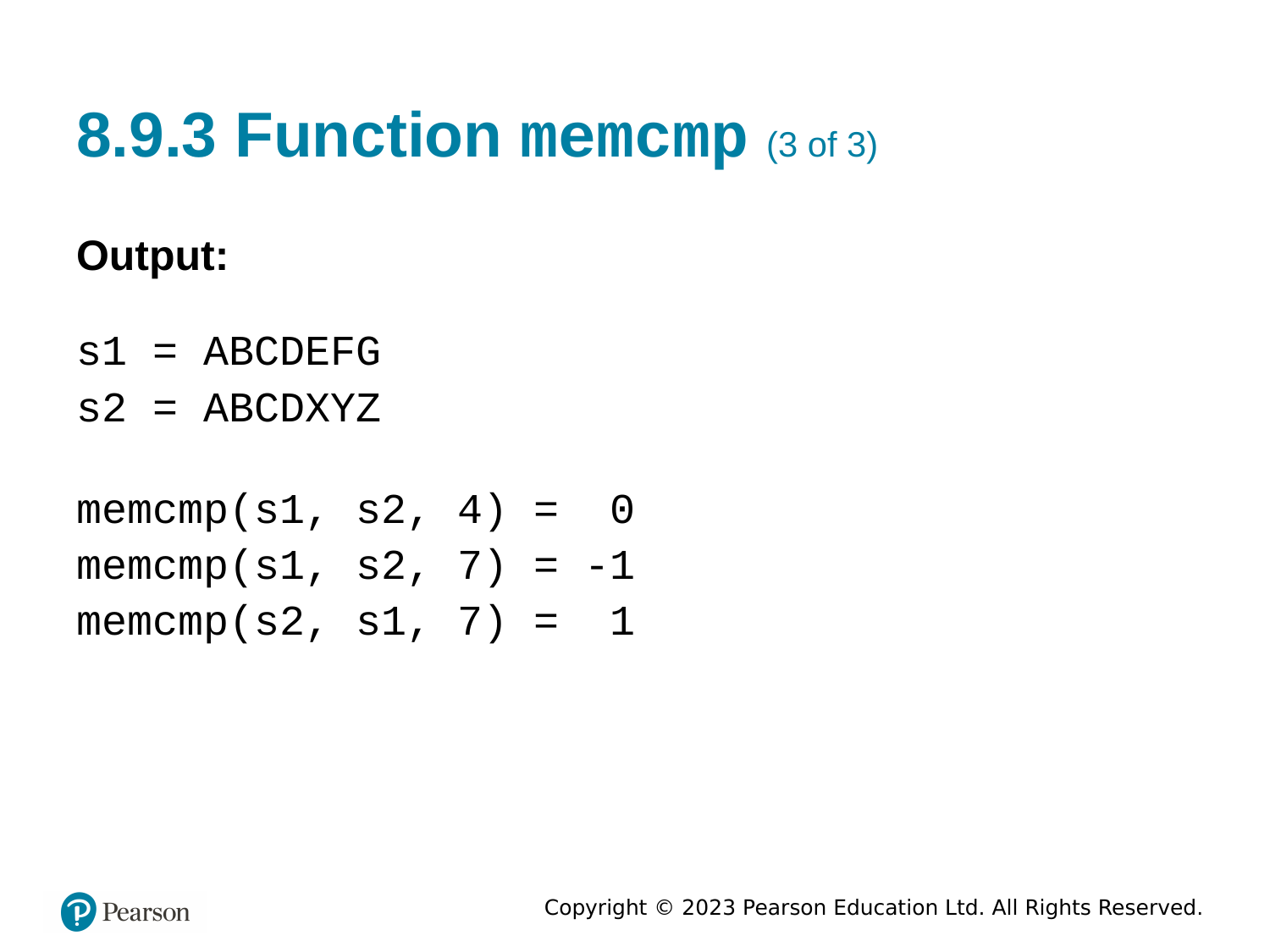

# 8.9.3 Function memcmp (3 of 3)
Output:
s1 = ABCDEFG
s2 = ABCDXYZ
memcmp(s1, s2, 4) =  0
memcmp(s1, s2, 7) = -1
memcmp(s2, s1, 7) =  1